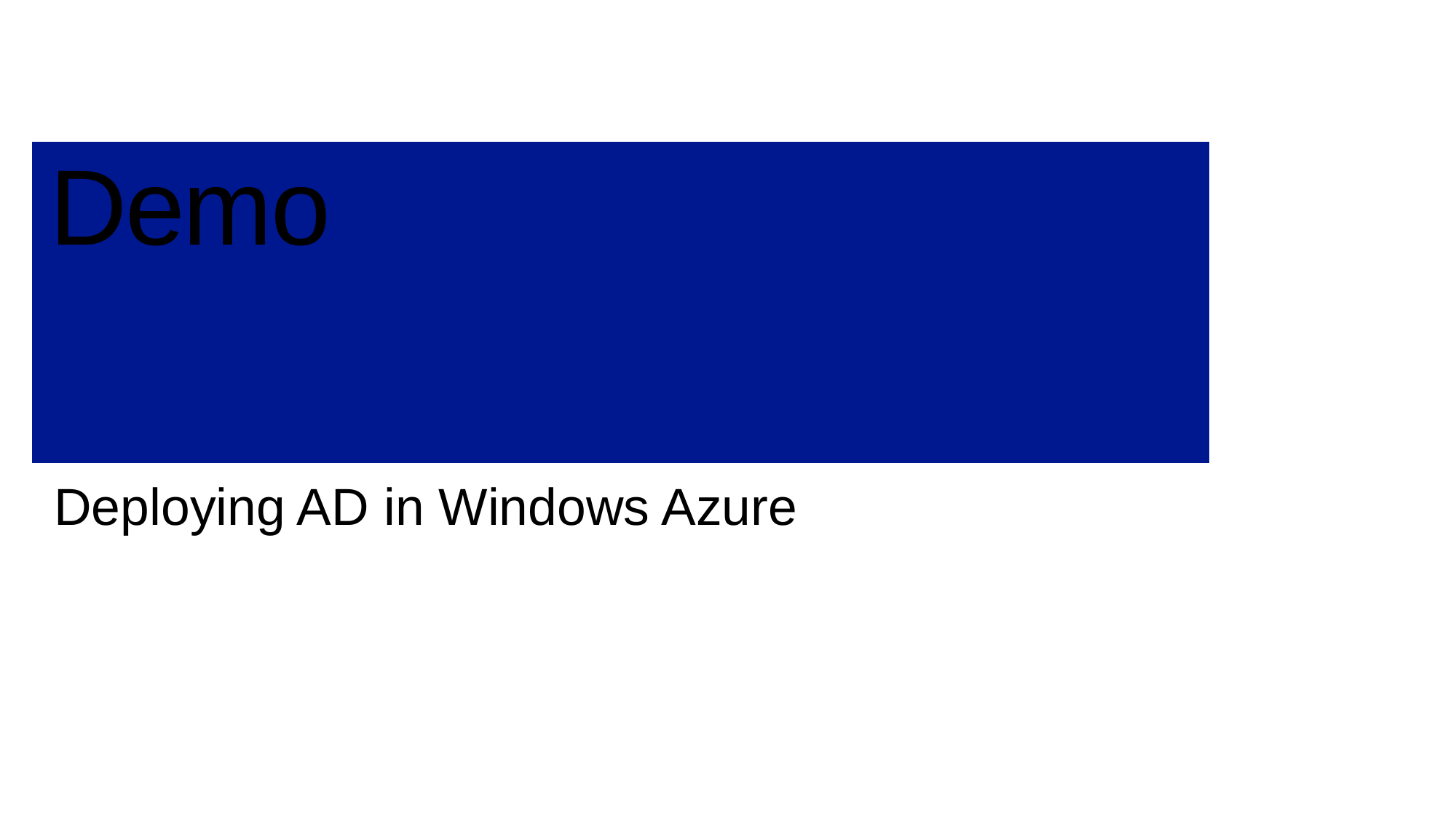

# Demo
Deploying AD in Windows Azure